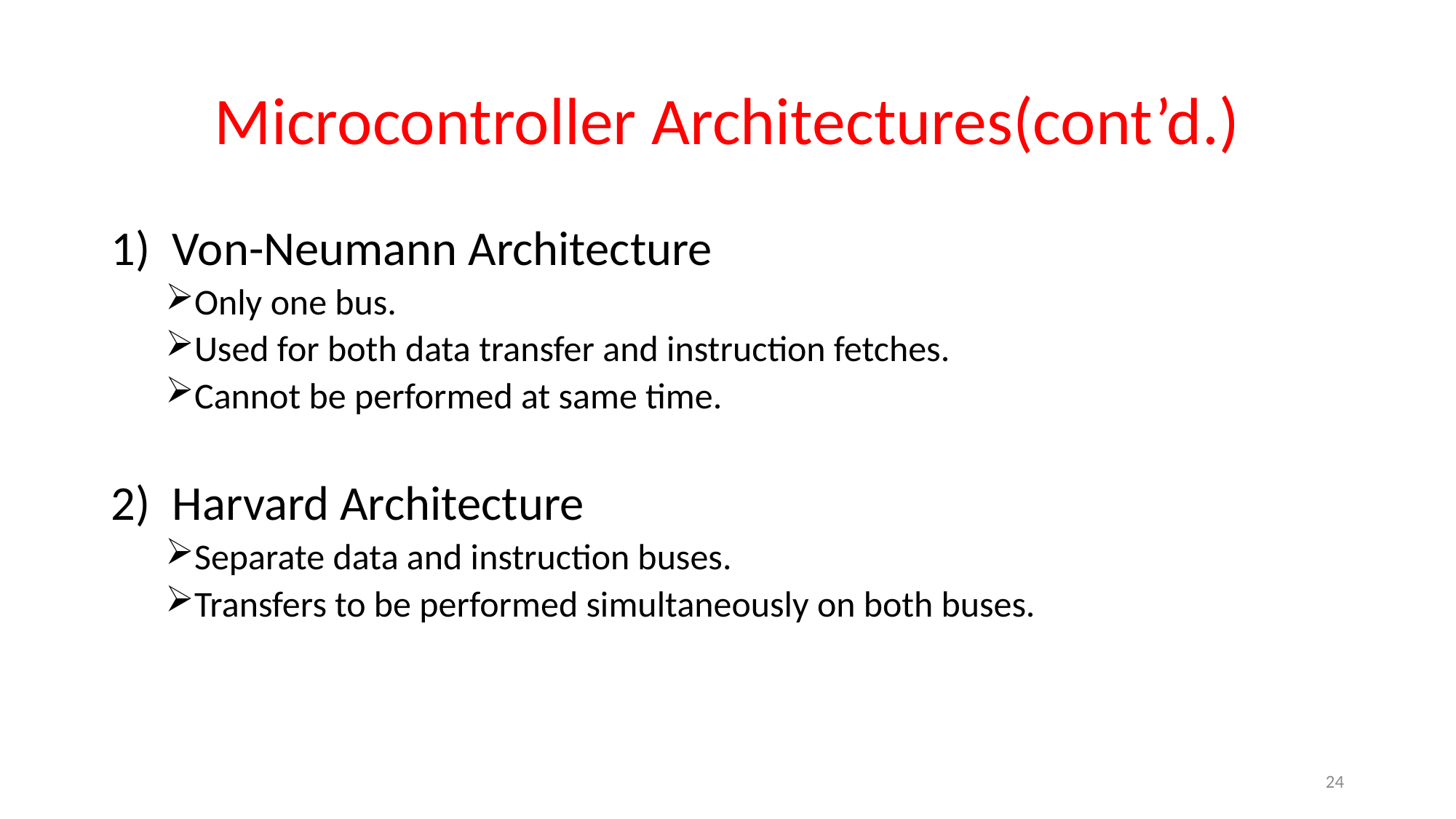

# Microcontroller Architectures(cont’d.)
Von-Neumann Architecture
Only one bus.
Used for both data transfer and instruction fetches.
Cannot be performed at same time.

Harvard Architecture
Separate data and instruction buses.
Transfers to be performed simultaneously on both buses.

24